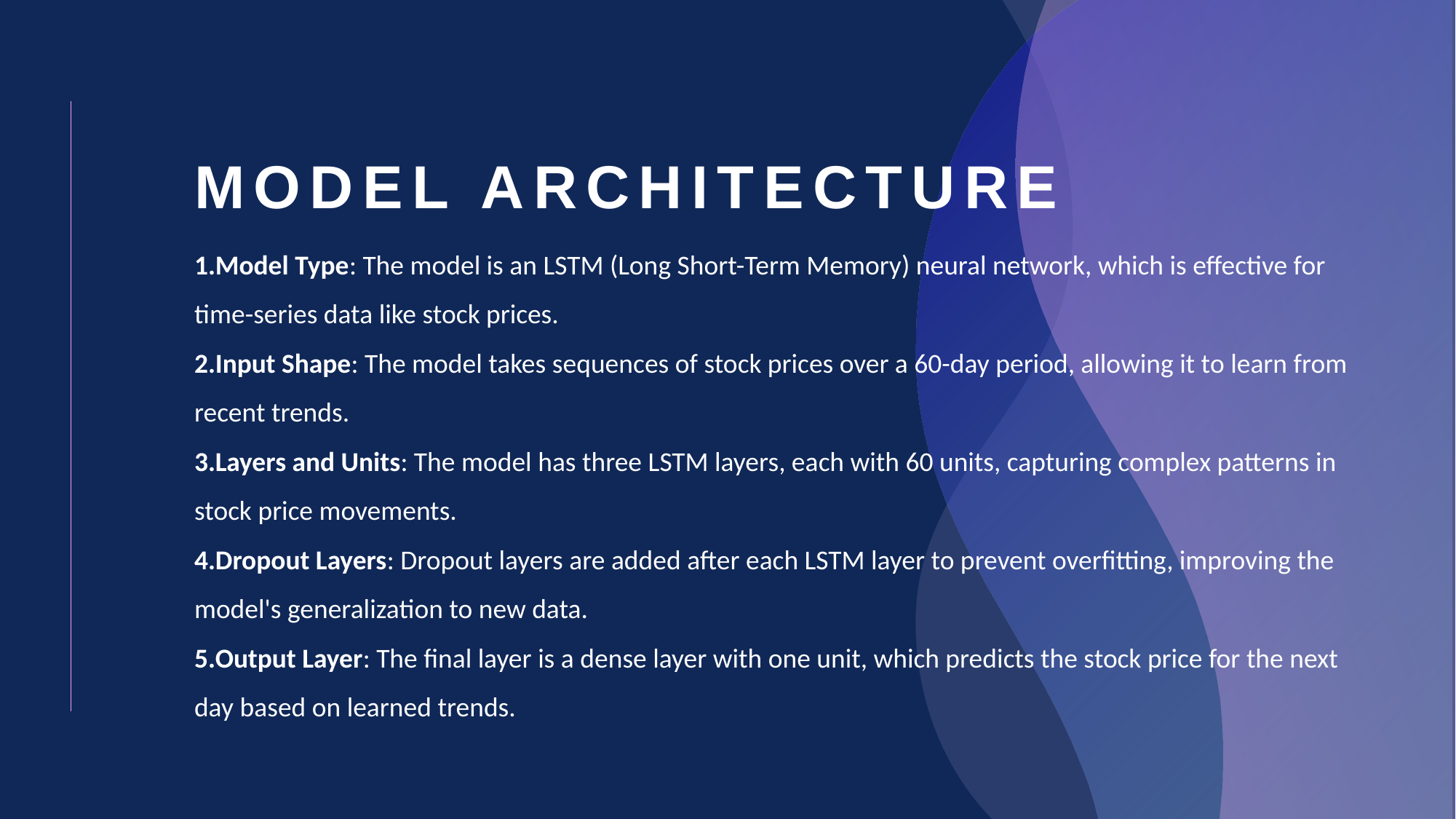

# Model Architecture

Model Type: The model is an LSTM (Long Short-Term Memory) neural network, which is effective for time-series data like stock prices.
Input Shape: The model takes sequences of stock prices over a 60-day period, allowing it to learn from recent trends.
Layers and Units: The model has three LSTM layers, each with 60 units, capturing complex patterns in stock price movements.
Dropout Layers: Dropout layers are added after each LSTM layer to prevent overfitting, improving the model's generalization to new data.
Output Layer: The final layer is a dense layer with one unit, which predicts the stock price for the next day based on learned trends.